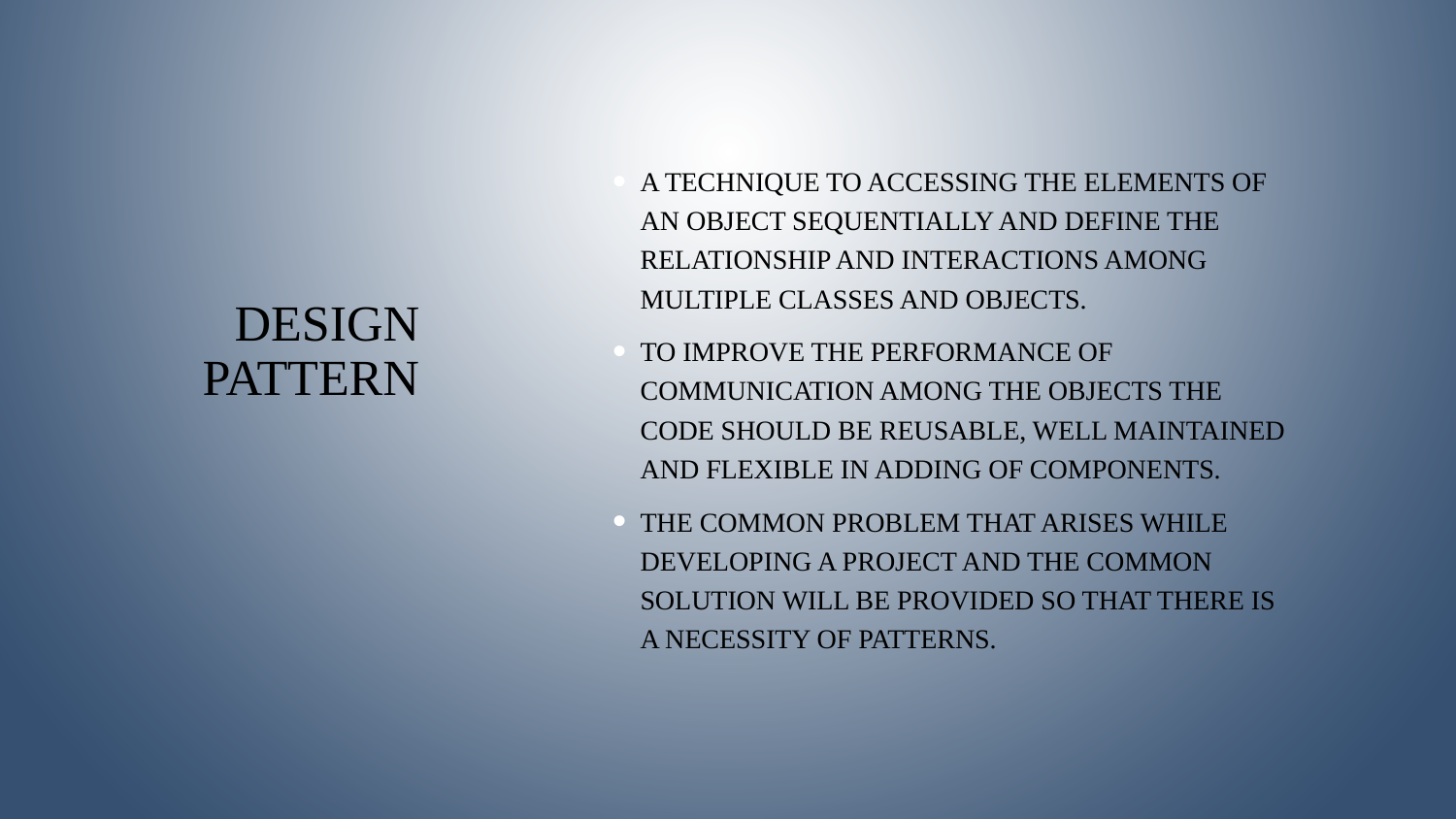

# Design Pattern
A technique to accessing the elements of an object sequentially and define the  relationship and interactions among multiple classes and objects.
To improve the performance of communication among the objects the code should be reusable, well maintained and flexible in adding of components.
The common problem that arises while developing a project and the common solution will be provided so that there is a necessity of patterns.